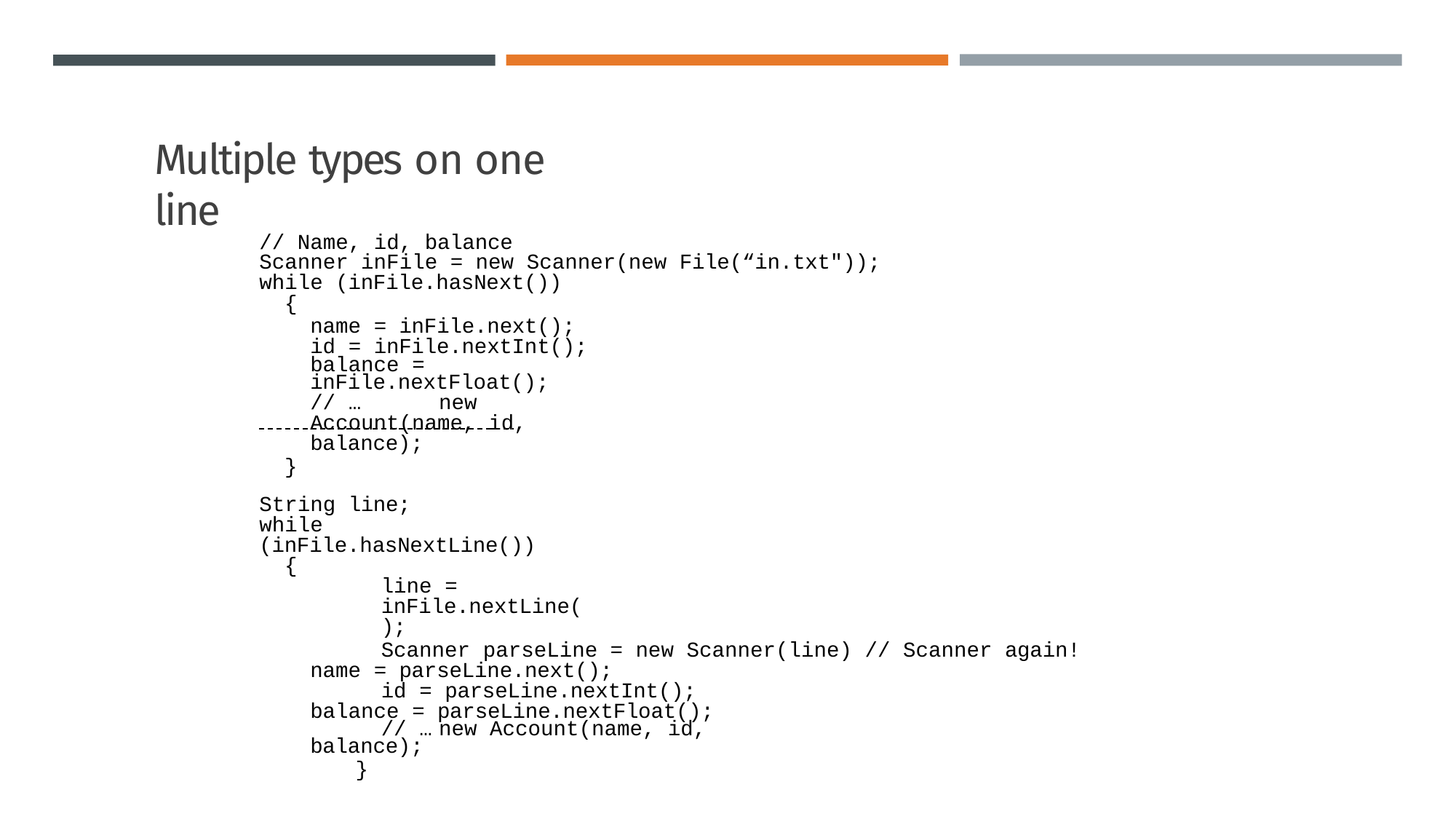

# Multiple types on one line
// Name, id, balance
Scanner inFile = new Scanner(new File(“in.txt"));
while (inFile.hasNext())
{
name = inFile.next(); id = inFile.nextInt();
balance = inFile.nextFloat();
// …	new Account(name, id, balance);
}
String line;
while (inFile.hasNextLine())
{
line = inFile.nextLine();
Scanner parseLine = new Scanner(line) // Scanner again! name = parseLine.next();
id = parseLine.nextInt(); balance = parseLine.nextFloat();
// …	new Account(name, id, balance);
}